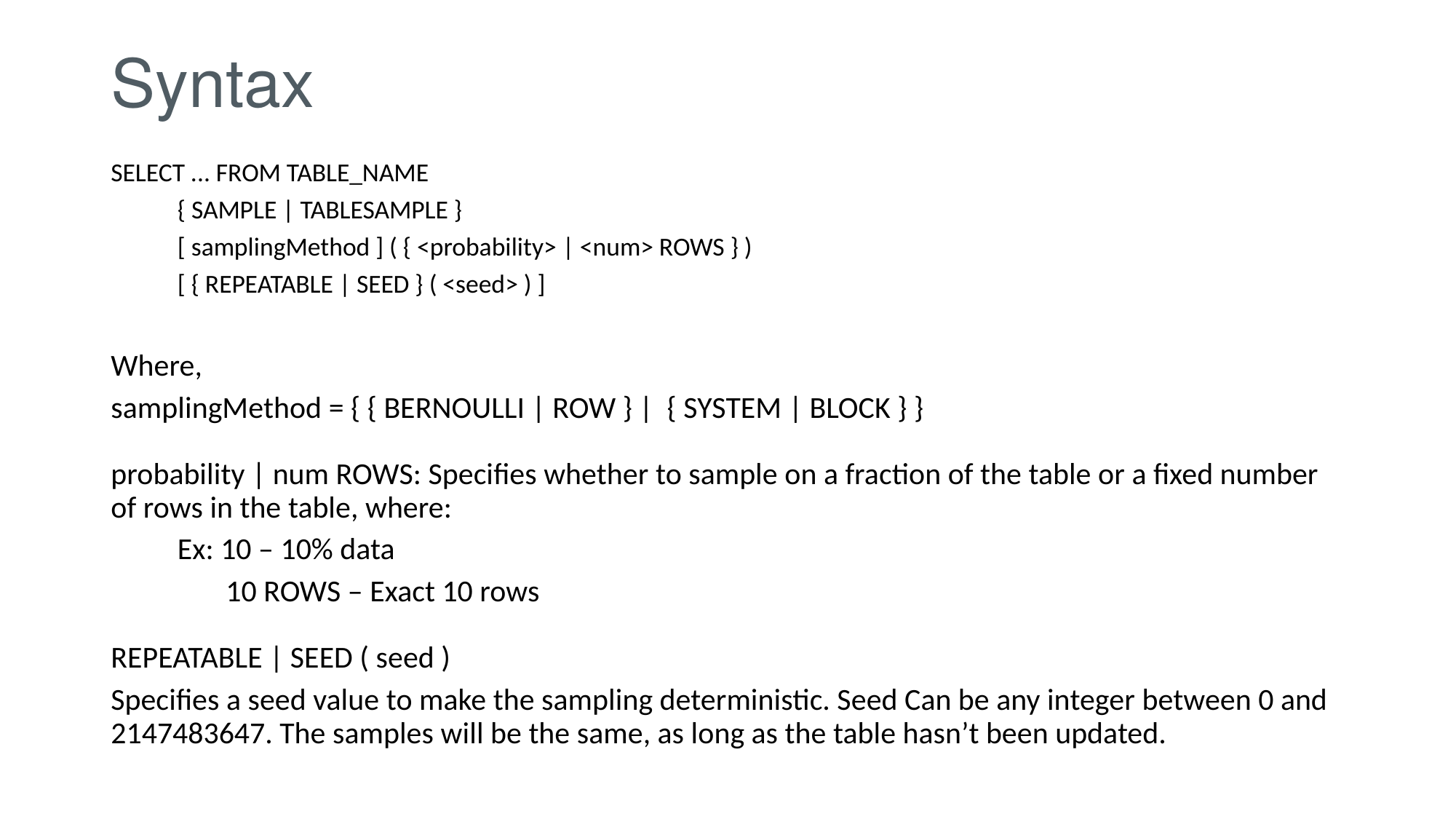

# Syntax
SELECT ... FROM TABLE_NAME
	{ SAMPLE | TABLESAMPLE }
	[ samplingMethod ] ( { <probability> | <num> ROWS } )
	[ { REPEATABLE | SEED } ( <seed> ) ]

Where,
samplingMethod = { { BERNOULLI | ROW } |  { SYSTEM | BLOCK } }

probability | num ROWS: Specifies whether to sample on a fraction of the table or a fixed number of rows in the table, where:
	Ex: 10 – 10% data
	       10 ROWS – Exact 10 rows

REPEATABLE | SEED ( seed )
Specifies a seed value to make the sampling deterministic. Seed Can be any integer between 0 and 2147483647. The samples will be the same, as long as the table hasn’t been updated.